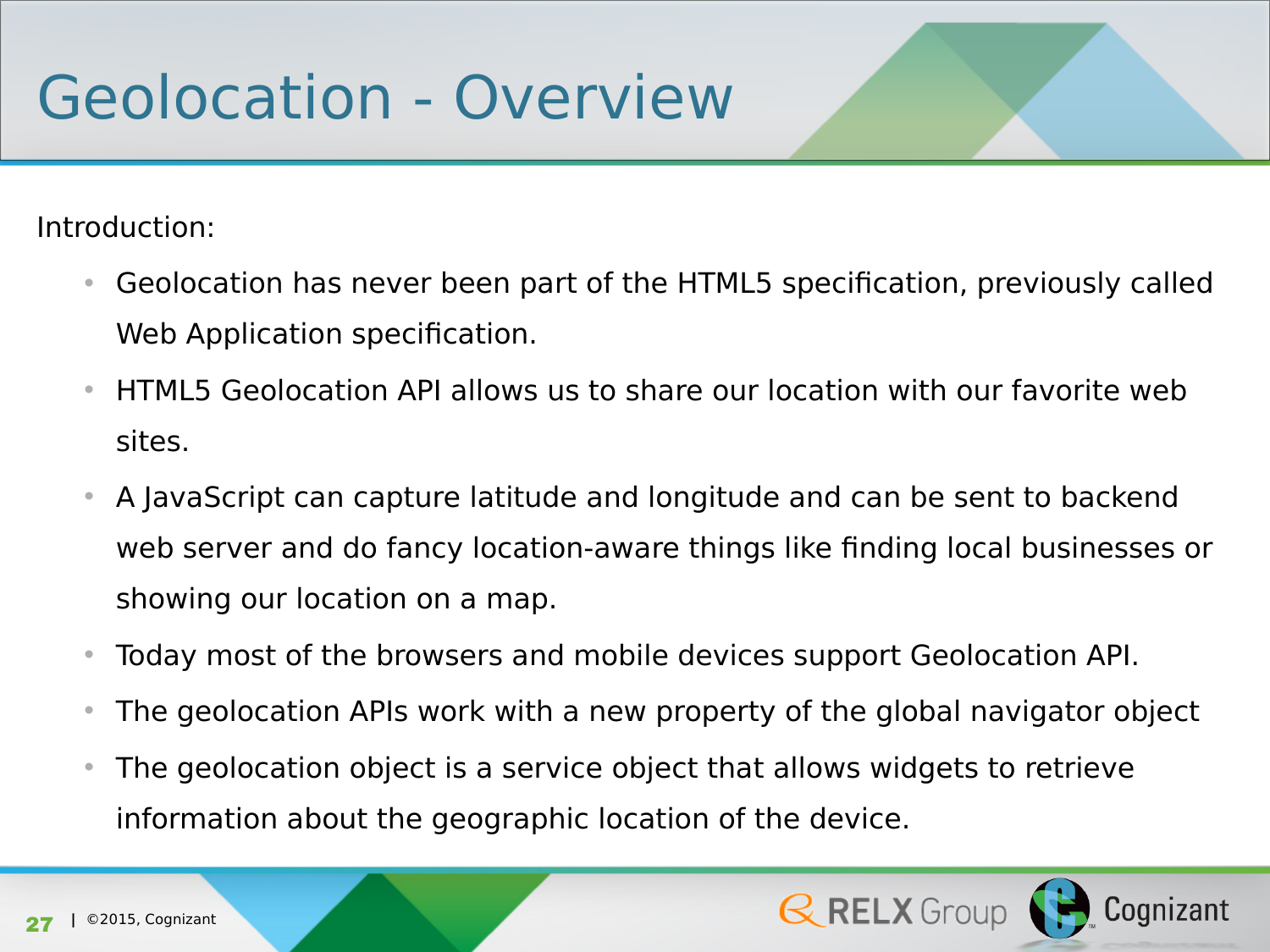

Geolocation - Overview

Introduction:
Geolocation has never been part of the HTML5 specification, previously called Web Application specification.
HTML5 Geolocation API allows us to share our location with our favorite web sites.
A JavaScript can capture latitude and longitude and can be sent to backend web server and do fancy location-aware things like finding local businesses or showing our location on a map.
Today most of the browsers and mobile devices support Geolocation API.
The geolocation APIs work with a new property of the global navigator object
The geolocation object is a service object that allows widgets to retrieve information about the geographic location of the device.

27